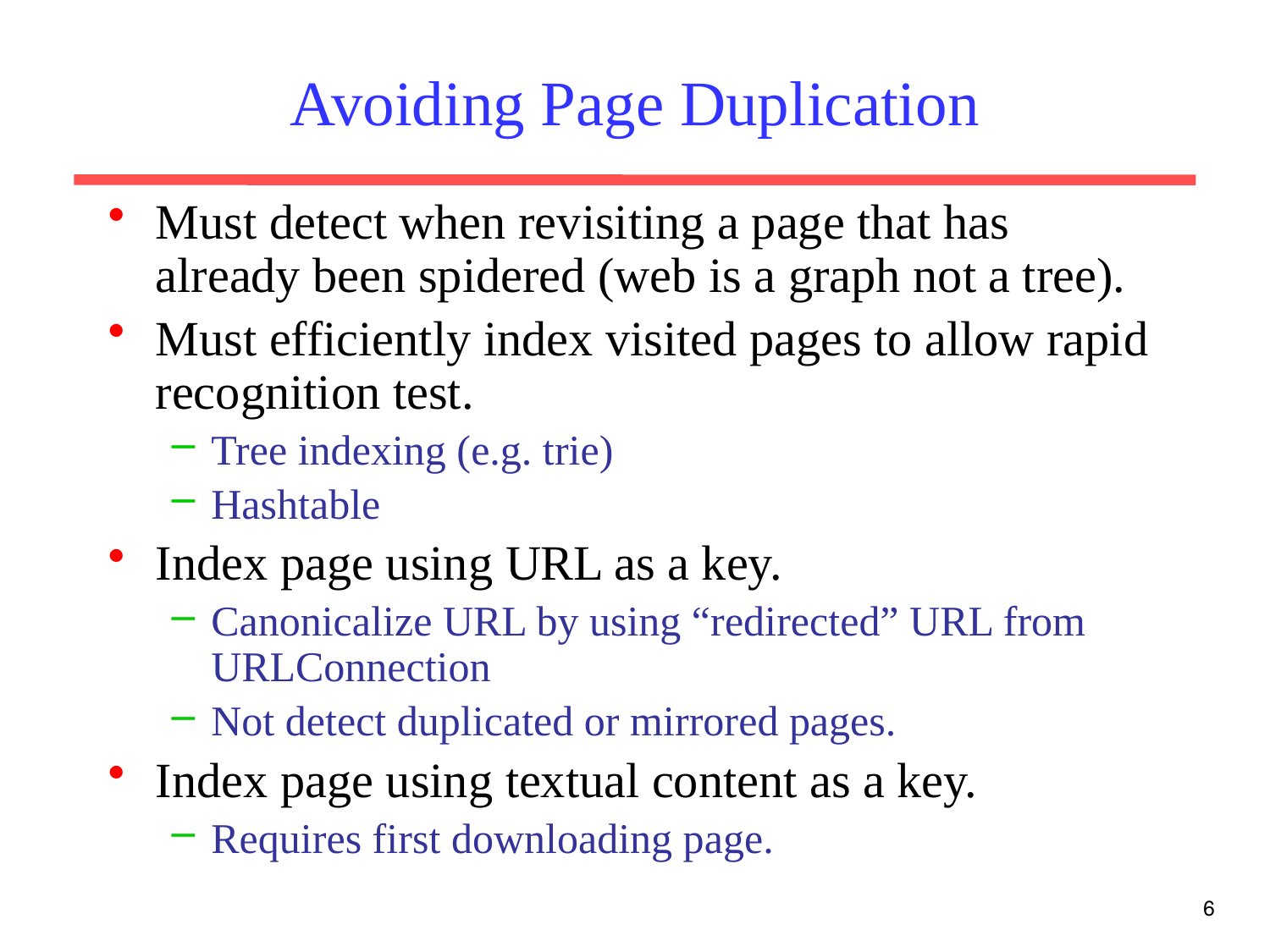

# Avoiding Page Duplication
Must detect when revisiting a page that has already been spidered (web is a graph not a tree).
Must efficiently index visited pages to allow rapid recognition test.
Tree indexing (e.g. trie)
Hashtable
Index page using URL as a key.
Canonicalize URL by using “redirected” URL from URLConnection
Not detect duplicated or mirrored pages.
Index page using textual content as a key.
Requires first downloading page.
6